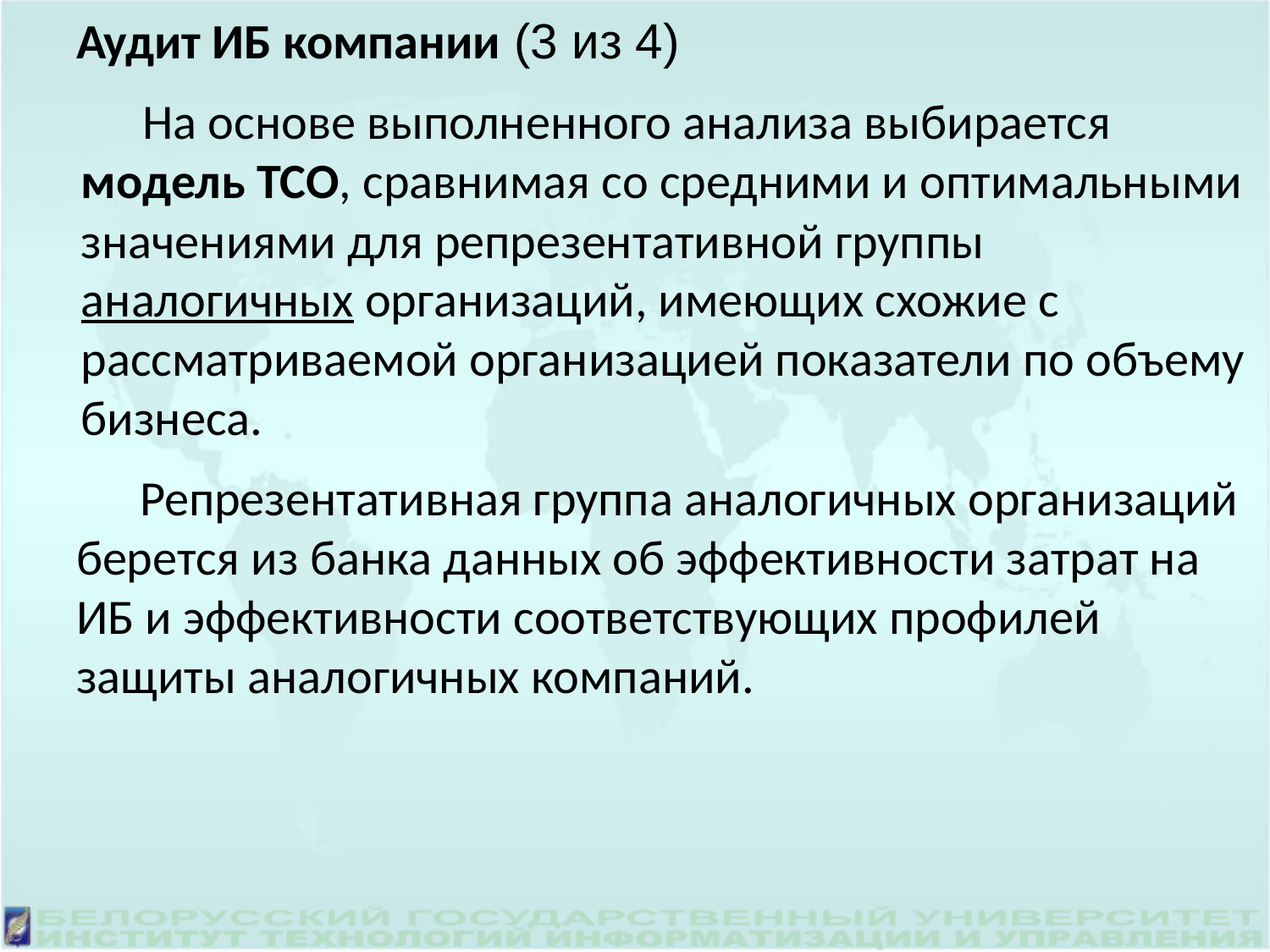

Аудит ИБ компании (3 из 4)
На основе выполненного анализа выбирается модель ТСО, сравнимая со средними и оптимальными значениями для репрезентативной группы аналогичных организаций, имеющих схожие с рассматриваемой организацией показатели по объему бизнеса.
Репрезентативная группа аналогичных организаций берется из банка данных об эффективности затрат на ИБ и эффективности соответствующих профилей защиты аналогичных компаний.